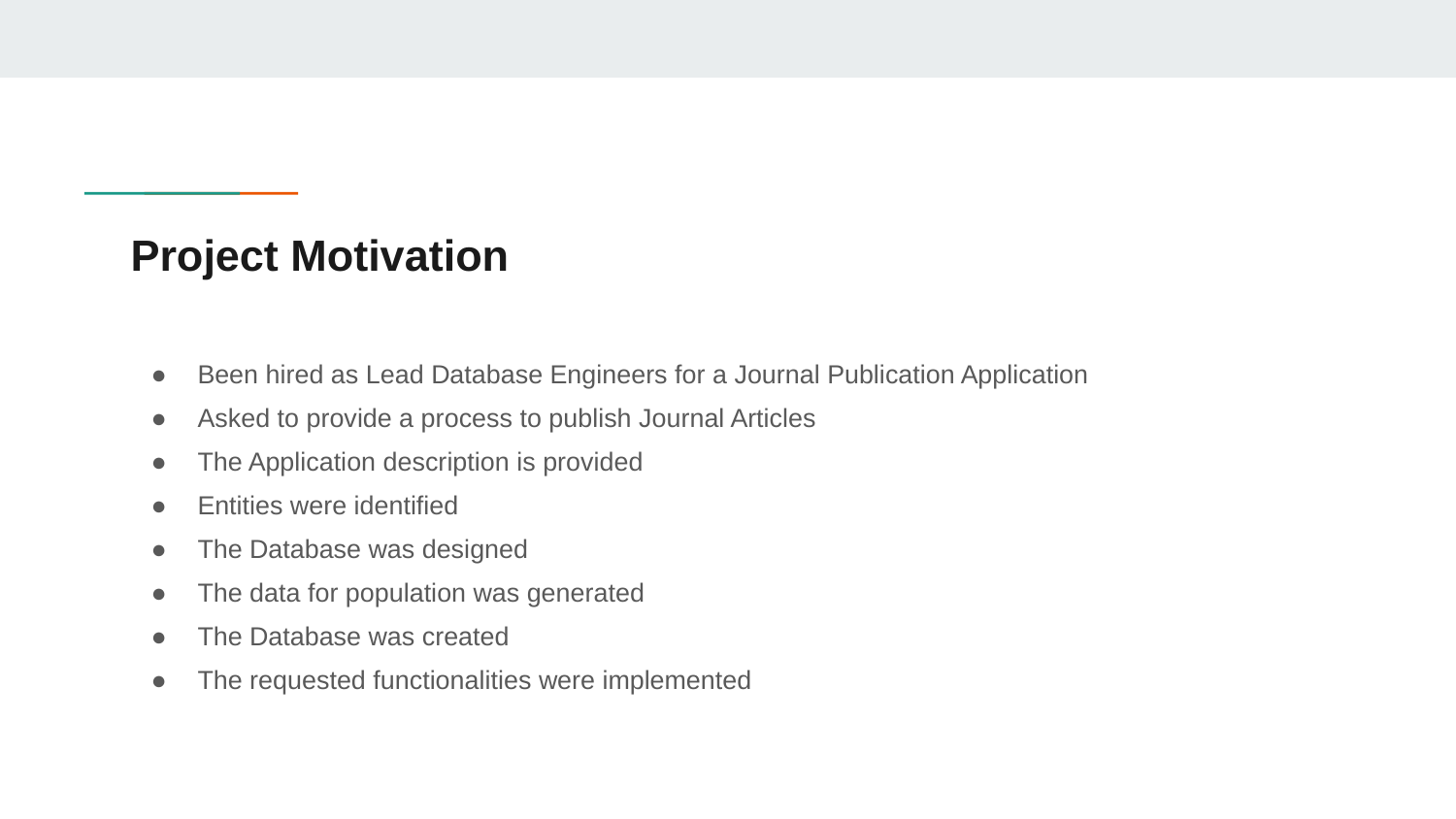

# Project Motivation
Been hired as Lead Database Engineers for a Journal Publication Application
Asked to provide a process to publish Journal Articles
The Application description is provided
Entities were identified
The Database was designed
The data for population was generated
The Database was created
The requested functionalities were implemented